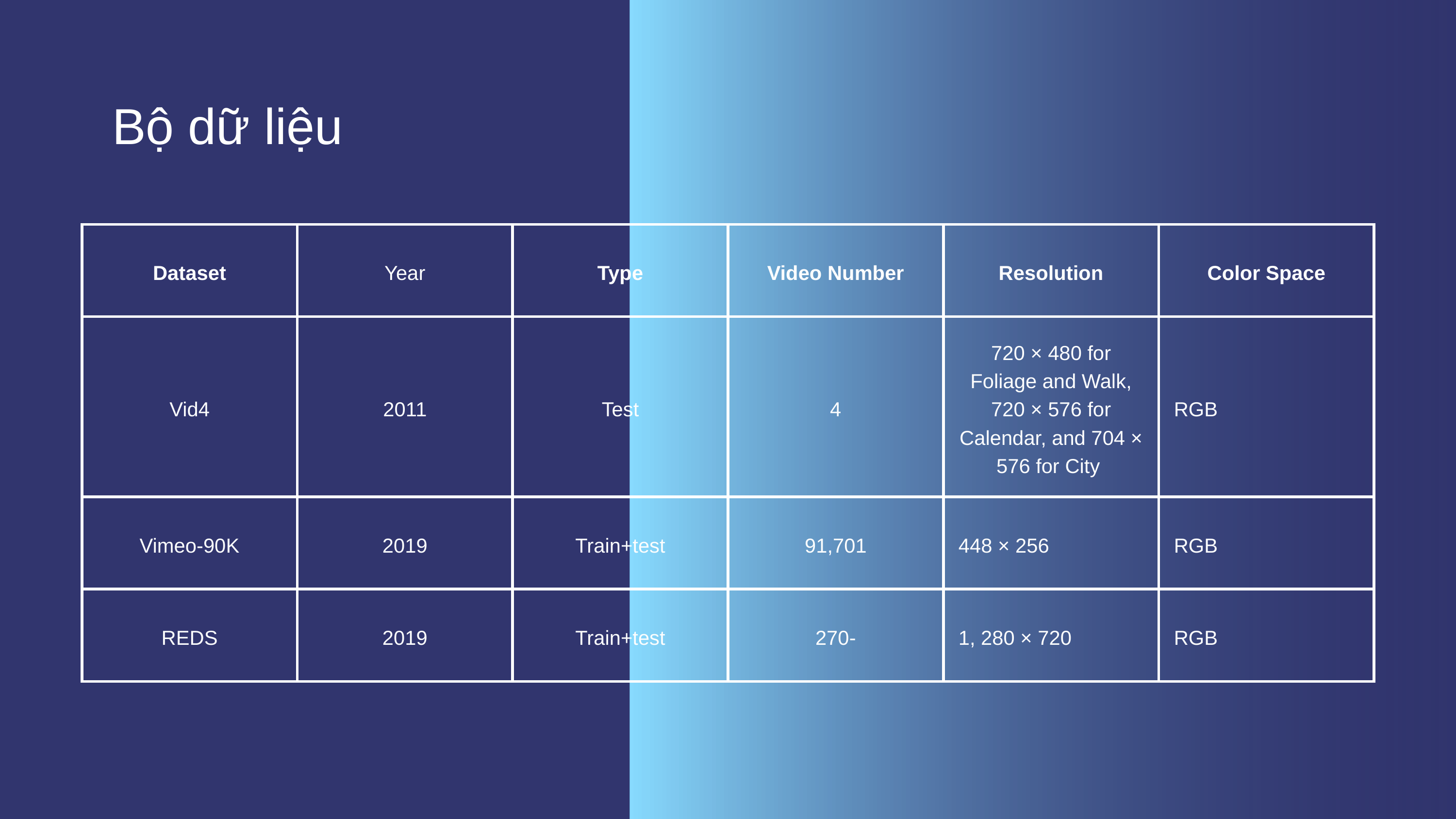

Bộ dữ liệu
| Dataset | Year | Type | Video Number | Resolution | Color Space |
| --- | --- | --- | --- | --- | --- |
| Vid4 | 2011 | Test | 4 | 720 × 480 for Foliage and Walk, 720 × 576 for Calendar, and 704 × 576 for City | RGB |
| Vimeo-90K | 2019 | Train+test | 91,701 | 448 × 256 | RGB |
| REDS | 2019 | Train+test | 270- | 1, 280 × 720 | RGB |